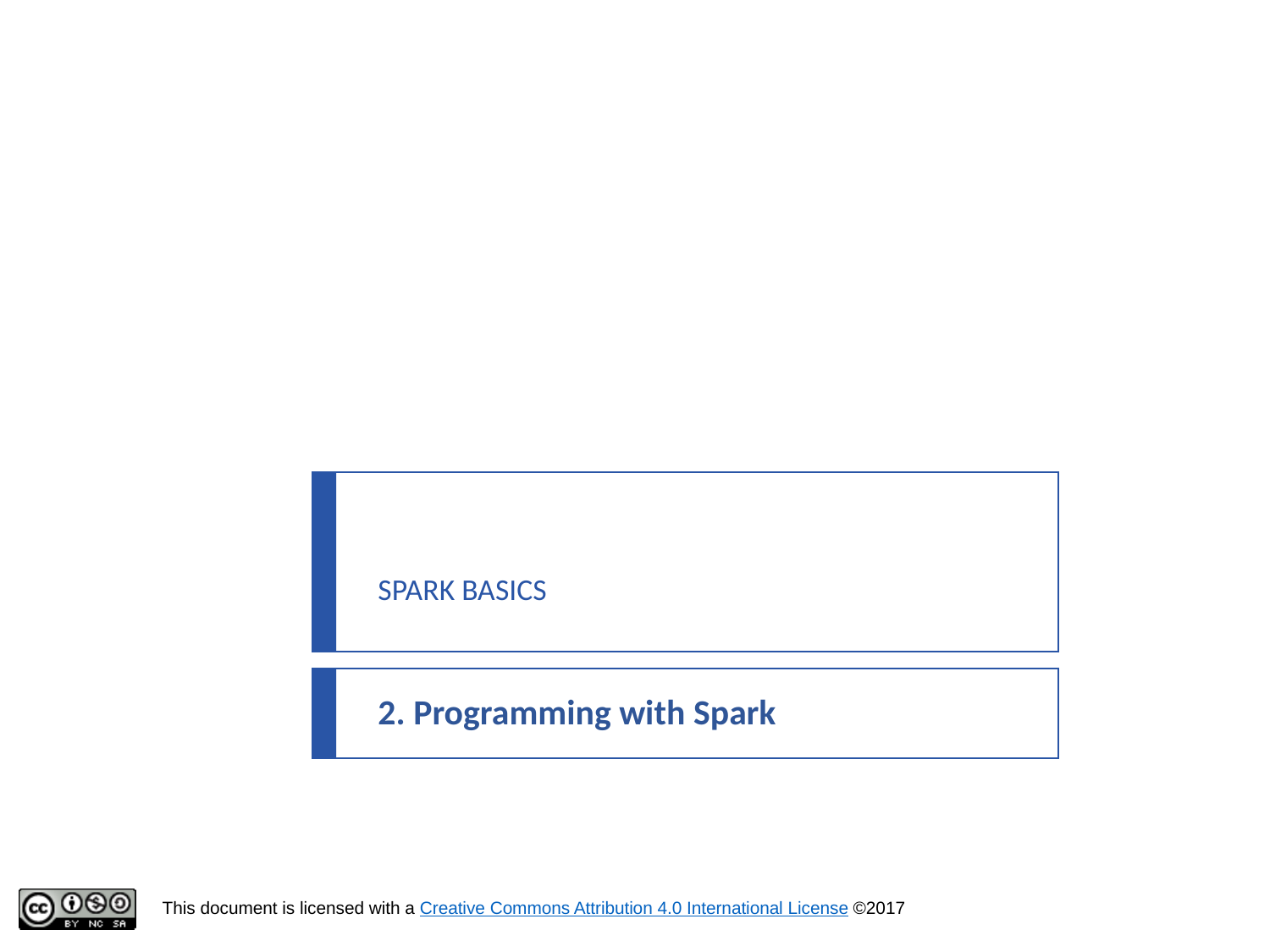

# SPARK BASICS
2. Programming with Spark